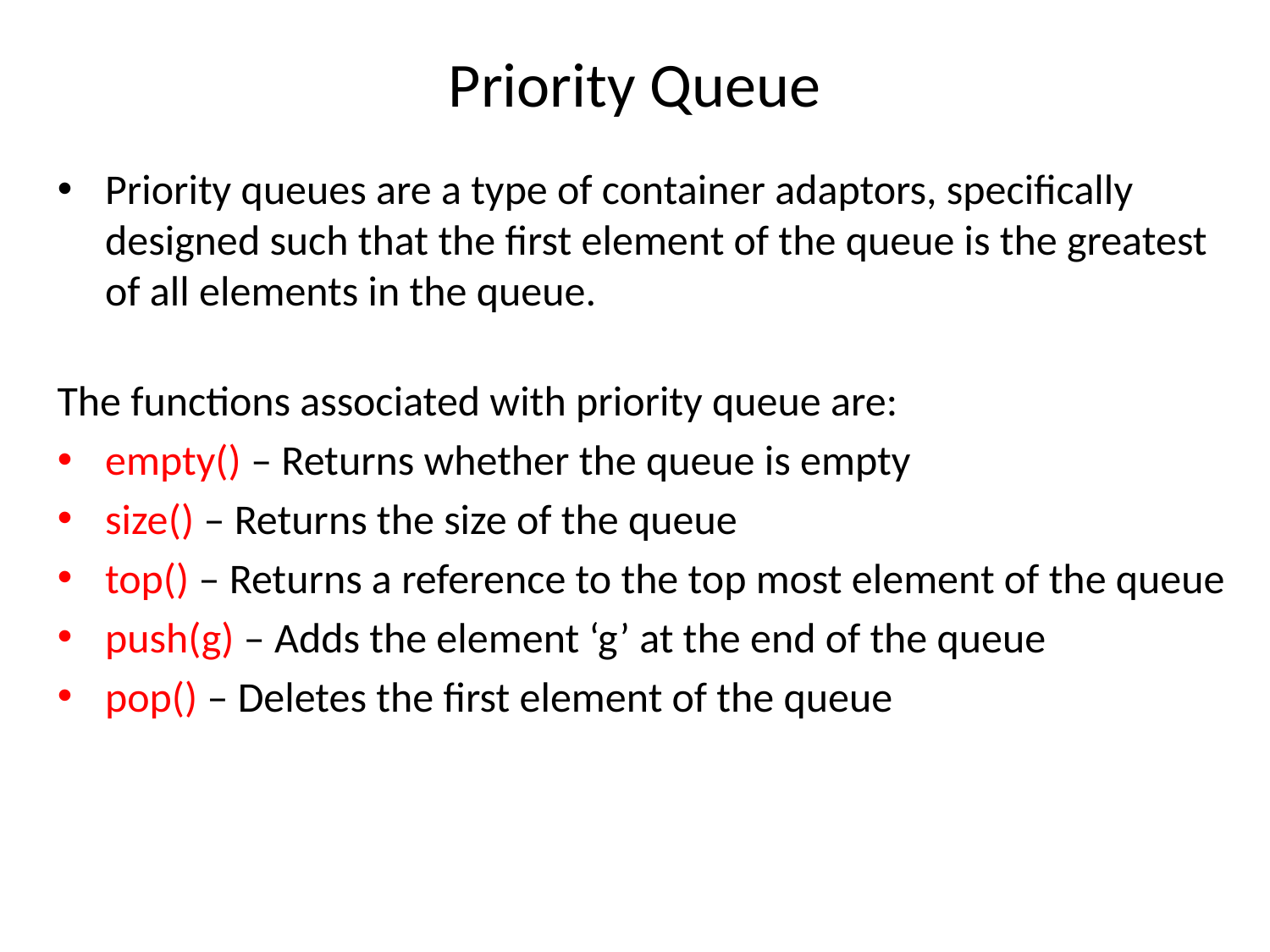

Priority Queue
Priority queues are a type of container adaptors, specifically designed such that the first element of the queue is the greatest of all elements in the queue.
The functions associated with priority queue are:
empty() – Returns whether the queue is empty
size() – Returns the size of the queue
top() – Returns a reference to the top most element of the queue
push(g) – Adds the element ‘g’ at the end of the queue
pop() – Deletes the first element of the queue